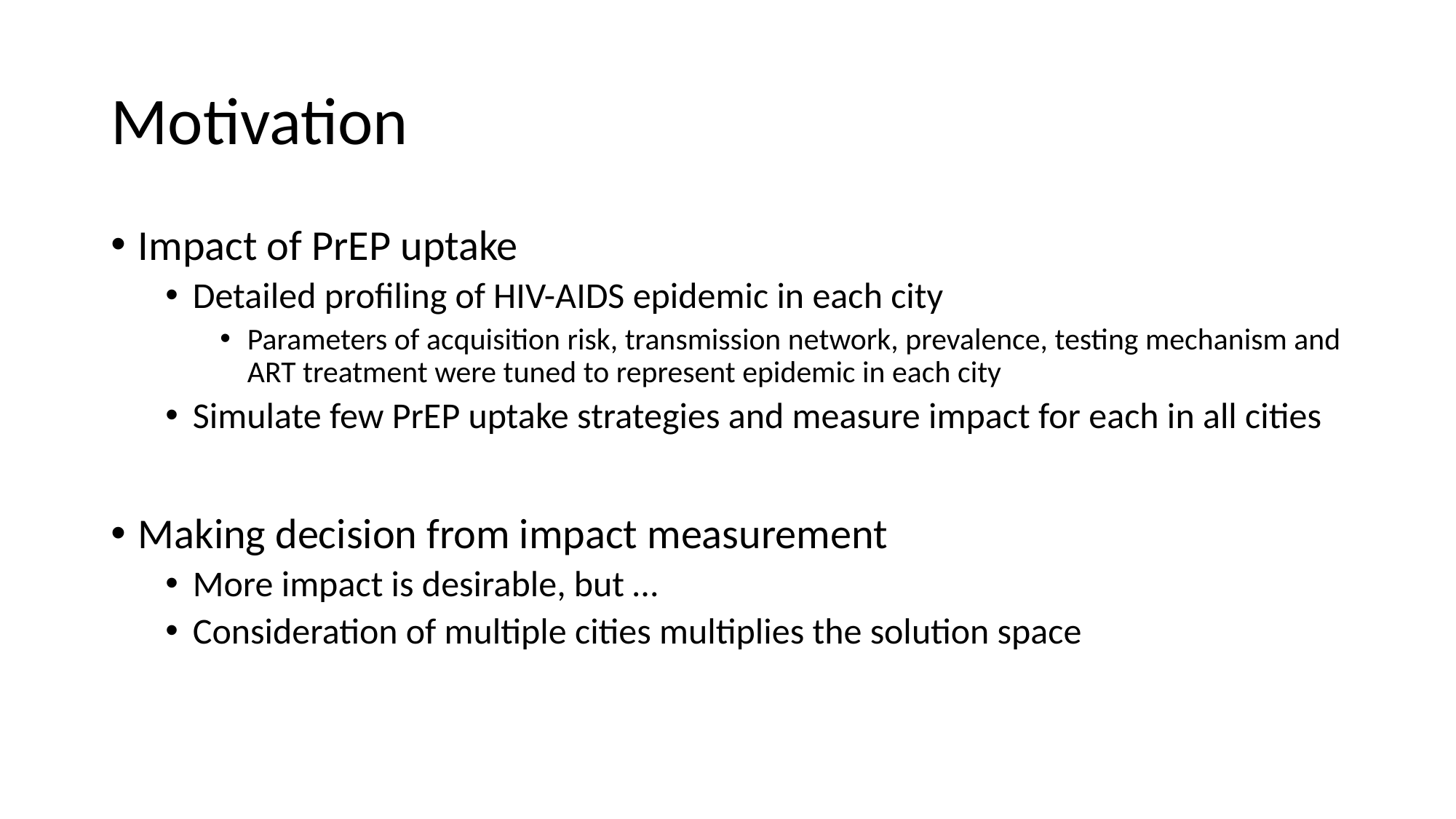

# Motivation
Impact of PrEP uptake
Detailed profiling of HIV-AIDS epidemic in each city
Parameters of acquisition risk, transmission network, prevalence, testing mechanism and ART treatment were tuned to represent epidemic in each city
Simulate few PrEP uptake strategies and measure impact for each in all cities

Making decision from impact measurement
More impact is desirable, but …
Consideration of multiple cities multiplies the solution space